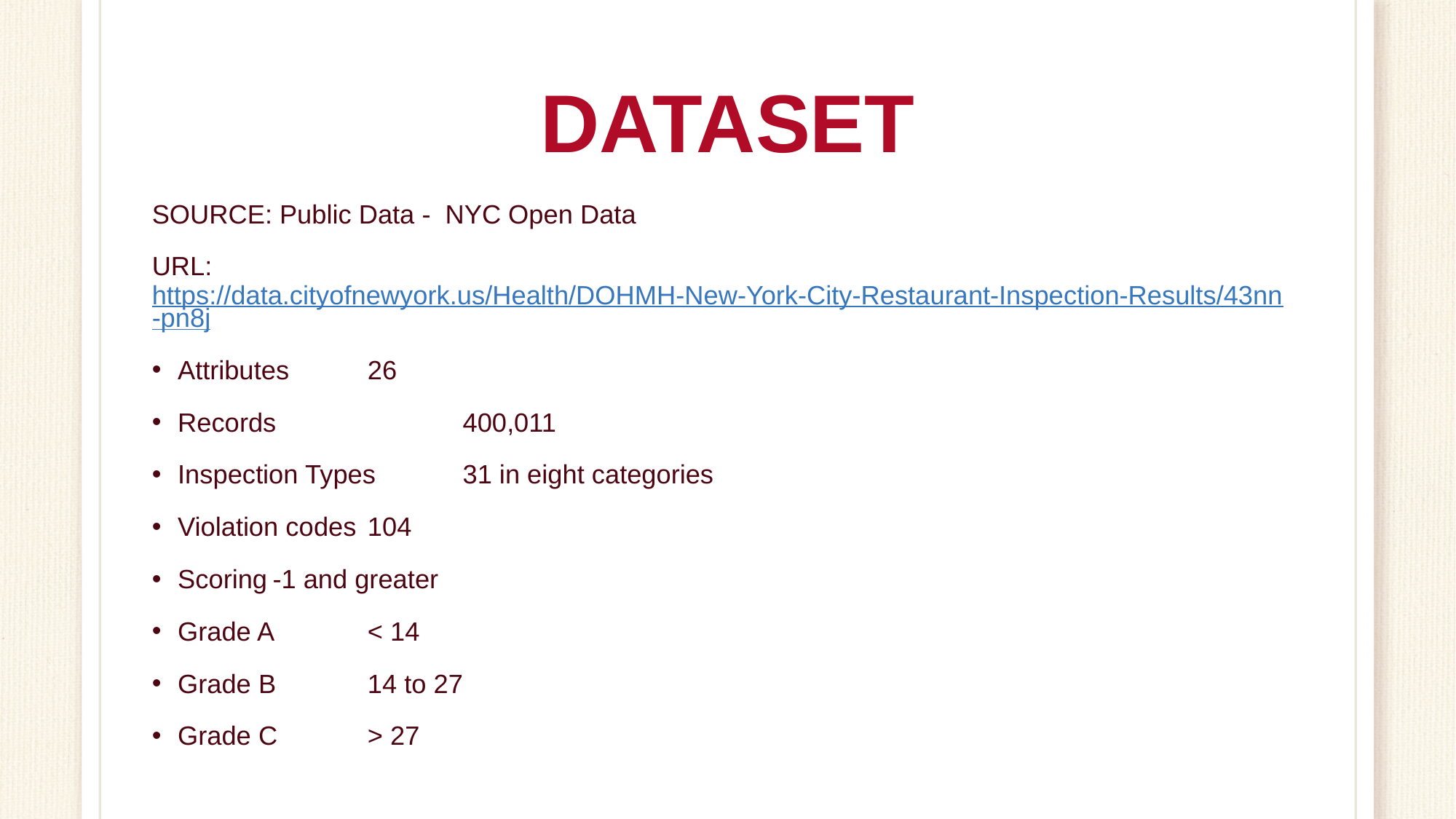

# DATASET
SOURCE: Public Data -  NYC Open Data
URL: https://data.cityofnewyork.us/Health/DOHMH-New-York-City-Restaurant-Inspection-Results/43nn-pn8j
Attributes					26
Records				 	400,011
Inspection Types 				31 in eight categories
Violation codes					104
Scoring					-1 and greater
Grade A					< 14
Grade B					14 to 27
Grade C					> 27